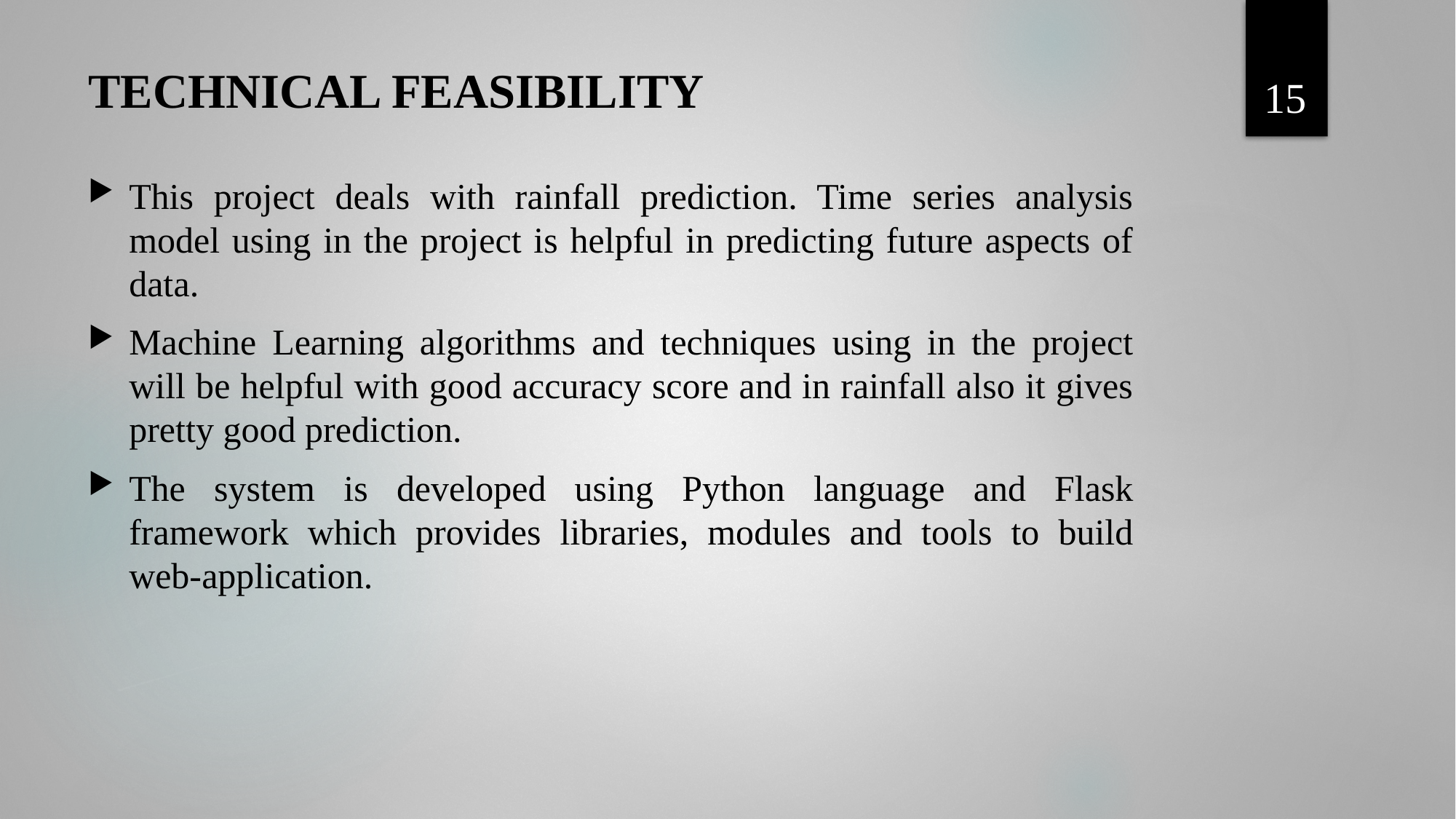

15
# TECHNICAL FEASIBILITY
This project deals with rainfall prediction. Time series analysis model using in the project is helpful in predicting future aspects of data.
Machine Learning algorithms and techniques using in the project will be helpful with good accuracy score and in rainfall also it gives pretty good prediction.
The system is developed using Python language and Flask framework which provides libraries, modules and tools to build web-application.